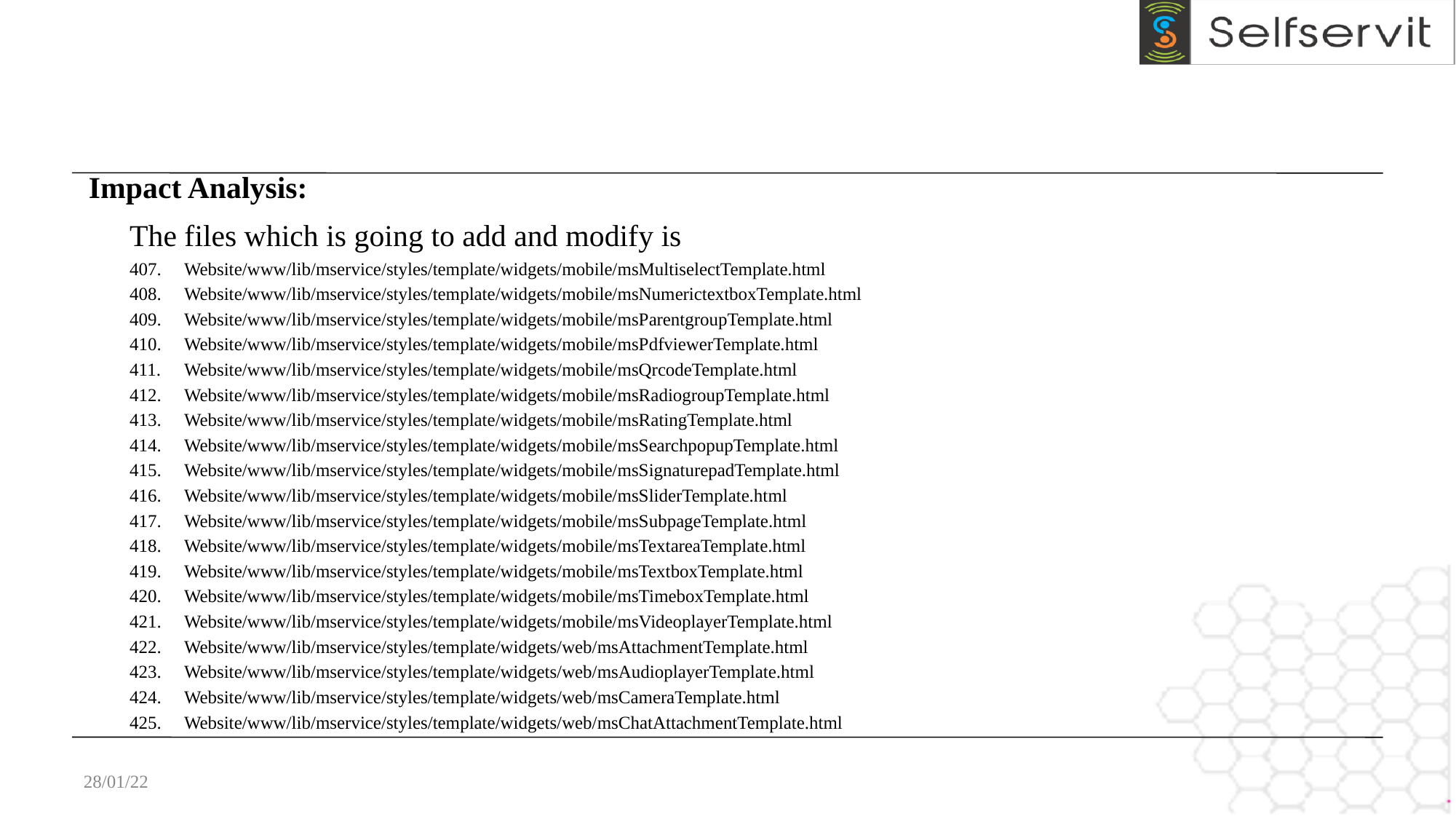

Impact Analysis:
The files which is going to add and modify is
Website/www/lib/mservice/styles/template/widgets/mobile/msMultiselectTemplate.html
Website/www/lib/mservice/styles/template/widgets/mobile/msNumerictextboxTemplate.html
Website/www/lib/mservice/styles/template/widgets/mobile/msParentgroupTemplate.html
Website/www/lib/mservice/styles/template/widgets/mobile/msPdfviewerTemplate.html
Website/www/lib/mservice/styles/template/widgets/mobile/msQrcodeTemplate.html
Website/www/lib/mservice/styles/template/widgets/mobile/msRadiogroupTemplate.html
Website/www/lib/mservice/styles/template/widgets/mobile/msRatingTemplate.html
Website/www/lib/mservice/styles/template/widgets/mobile/msSearchpopupTemplate.html
Website/www/lib/mservice/styles/template/widgets/mobile/msSignaturepadTemplate.html
Website/www/lib/mservice/styles/template/widgets/mobile/msSliderTemplate.html
Website/www/lib/mservice/styles/template/widgets/mobile/msSubpageTemplate.html
Website/www/lib/mservice/styles/template/widgets/mobile/msTextareaTemplate.html
Website/www/lib/mservice/styles/template/widgets/mobile/msTextboxTemplate.html
Website/www/lib/mservice/styles/template/widgets/mobile/msTimeboxTemplate.html
Website/www/lib/mservice/styles/template/widgets/mobile/msVideoplayerTemplate.html
Website/www/lib/mservice/styles/template/widgets/web/msAttachmentTemplate.html
Website/www/lib/mservice/styles/template/widgets/web/msAudioplayerTemplate.html
Website/www/lib/mservice/styles/template/widgets/web/msCameraTemplate.html
Website/www/lib/mservice/styles/template/widgets/web/msChatAttachmentTemplate.html

28/01/22